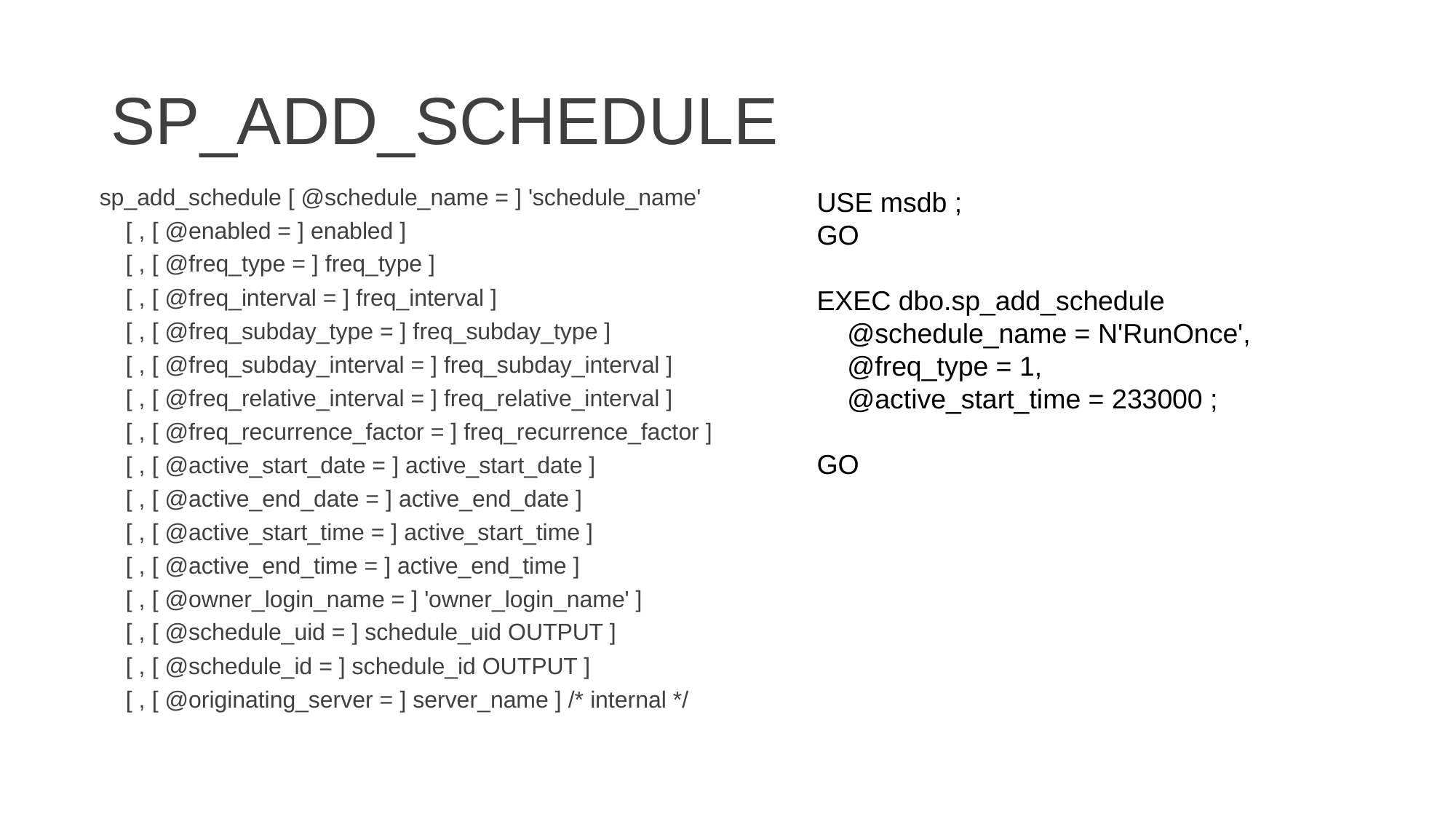

# SP_ADD_SCHEDULE

sp_add_schedule [ @schedule_name = ] 'schedule_name'
    [ , [ @enabled = ] enabled ]
    [ , [ @freq_type = ] freq_type ]
    [ , [ @freq_interval = ] freq_interval ]
    [ , [ @freq_subday_type = ] freq_subday_type ]
    [ , [ @freq_subday_interval = ] freq_subday_interval ]
    [ , [ @freq_relative_interval = ] freq_relative_interval ]
    [ , [ @freq_recurrence_factor = ] freq_recurrence_factor ]
    [ , [ @active_start_date = ] active_start_date ]
    [ , [ @active_end_date = ] active_end_date ]
    [ , [ @active_start_time = ] active_start_time ]
    [ , [ @active_end_time = ] active_end_time ]
    [ , [ @owner_login_name = ] 'owner_login_name' ]
    [ , [ @schedule_uid = ] schedule_uid OUTPUT ]
    [ , [ @schedule_id = ] schedule_id OUTPUT ]
    [ , [ @originating_server = ] server_name ] /* internal */
USE msdb ;
GO

EXEC dbo.sp_add_schedule
    @schedule_name = N'RunOnce',
    @freq_type = 1,
    @active_start_time = 233000 ;

GO